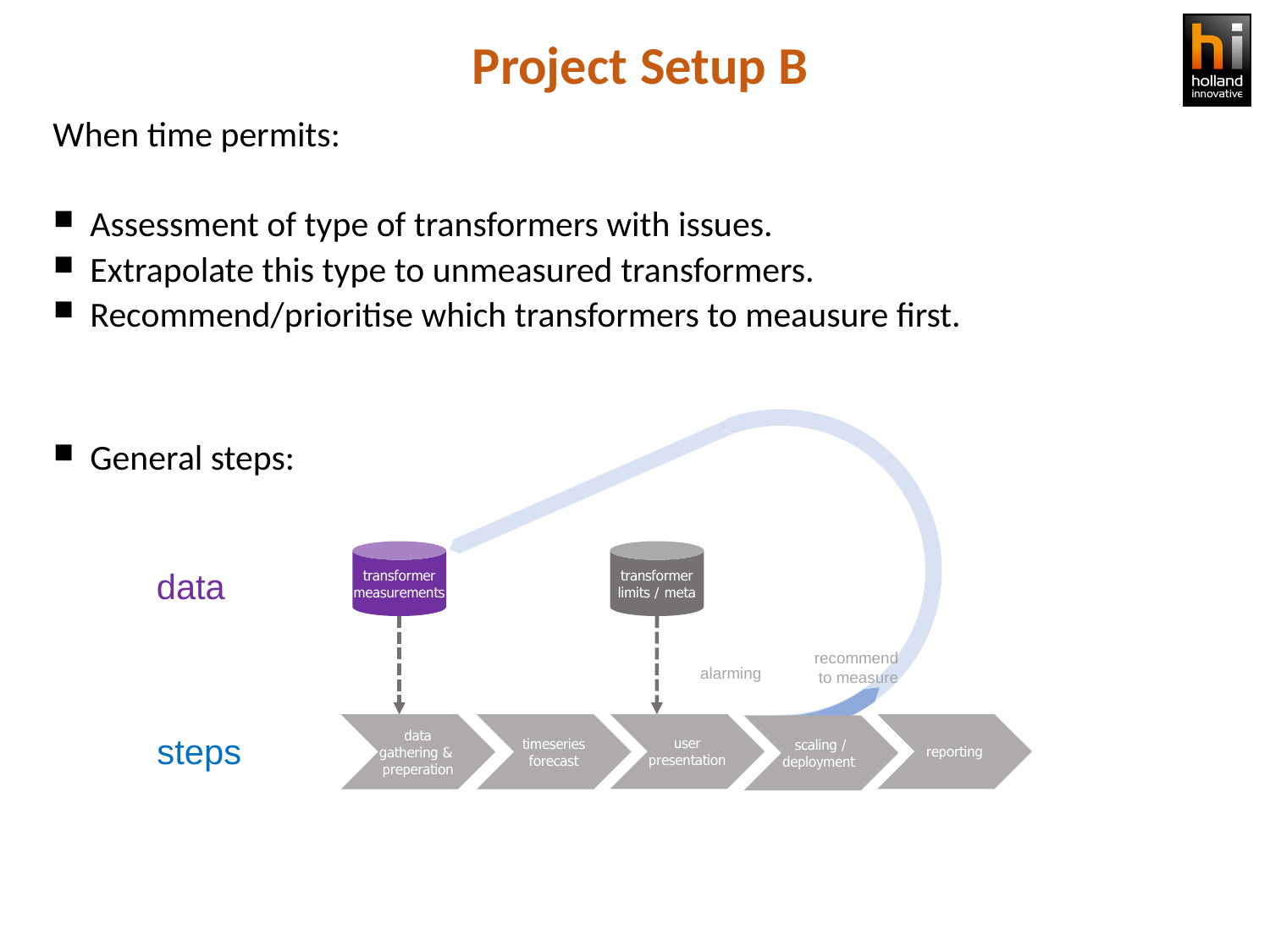

# Project Setup B
When time permits:

Assessment of type of transformers with issues.
Extrapolate this type to unmeasured transformers.
Recommend/prioritise which transformers to meausure first.

General steps:

recommend
to measure
transformer
measurements
transformer limits / meta
data
alarming
user presentation
reporting
data gathering &  preperation
timeseries forecast
scaling / deployment
steps